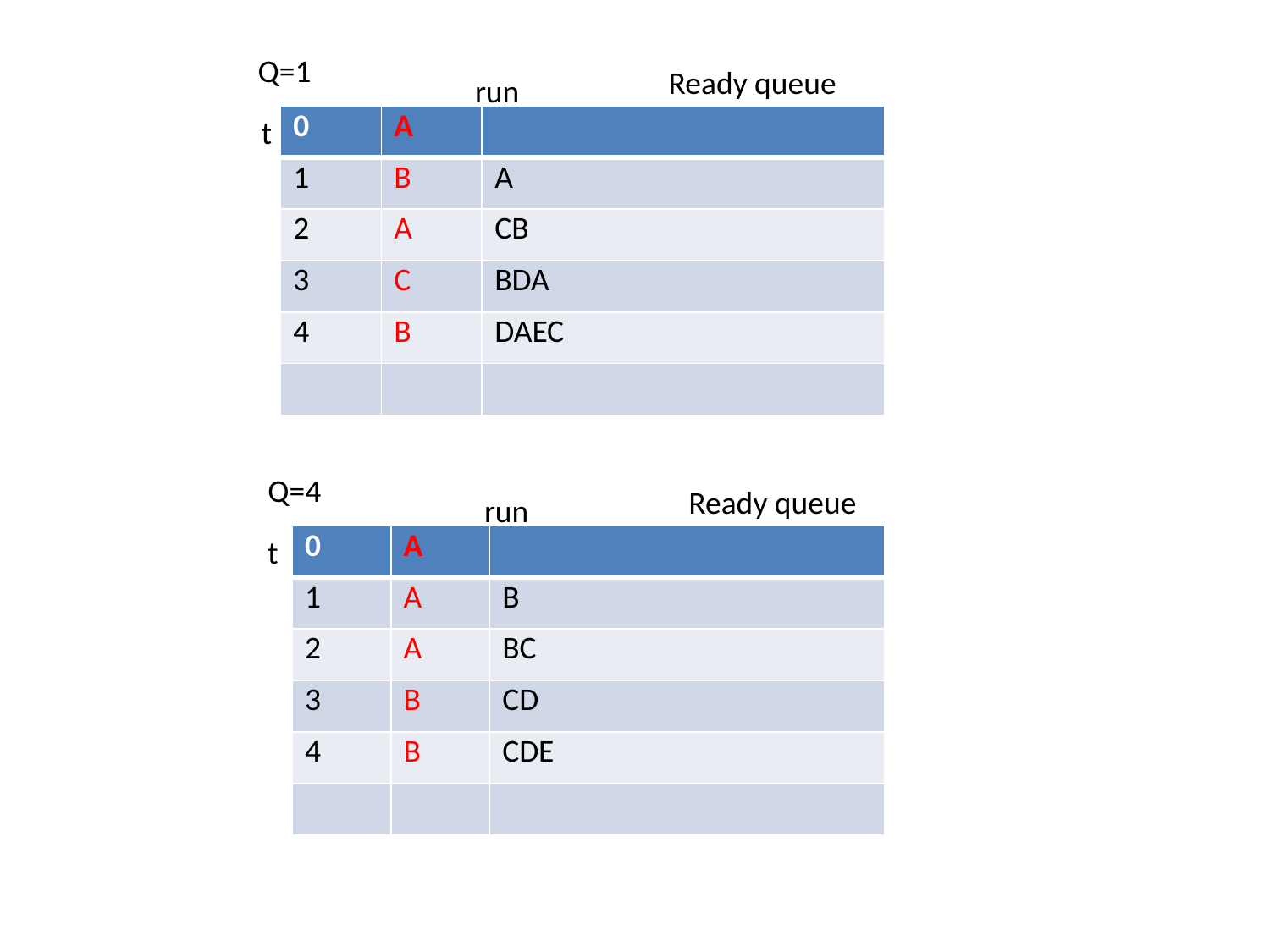

Q=1
Ready queue
run
t
| 0 | A |  |
| --- | --- | --- |
| 1 | B | A |
| 2 | A | CB |
| 3 | C | BDA |
| 4 | B | DAEC |
|  |  |  |
Q=4
Ready queue
run
t
| 0 | A |  |
| --- | --- | --- |
| 1 | A | B |
| 2 | A | BC |
| 3 | B | CD |
| 4 | B | CDE |
|  |  |  |